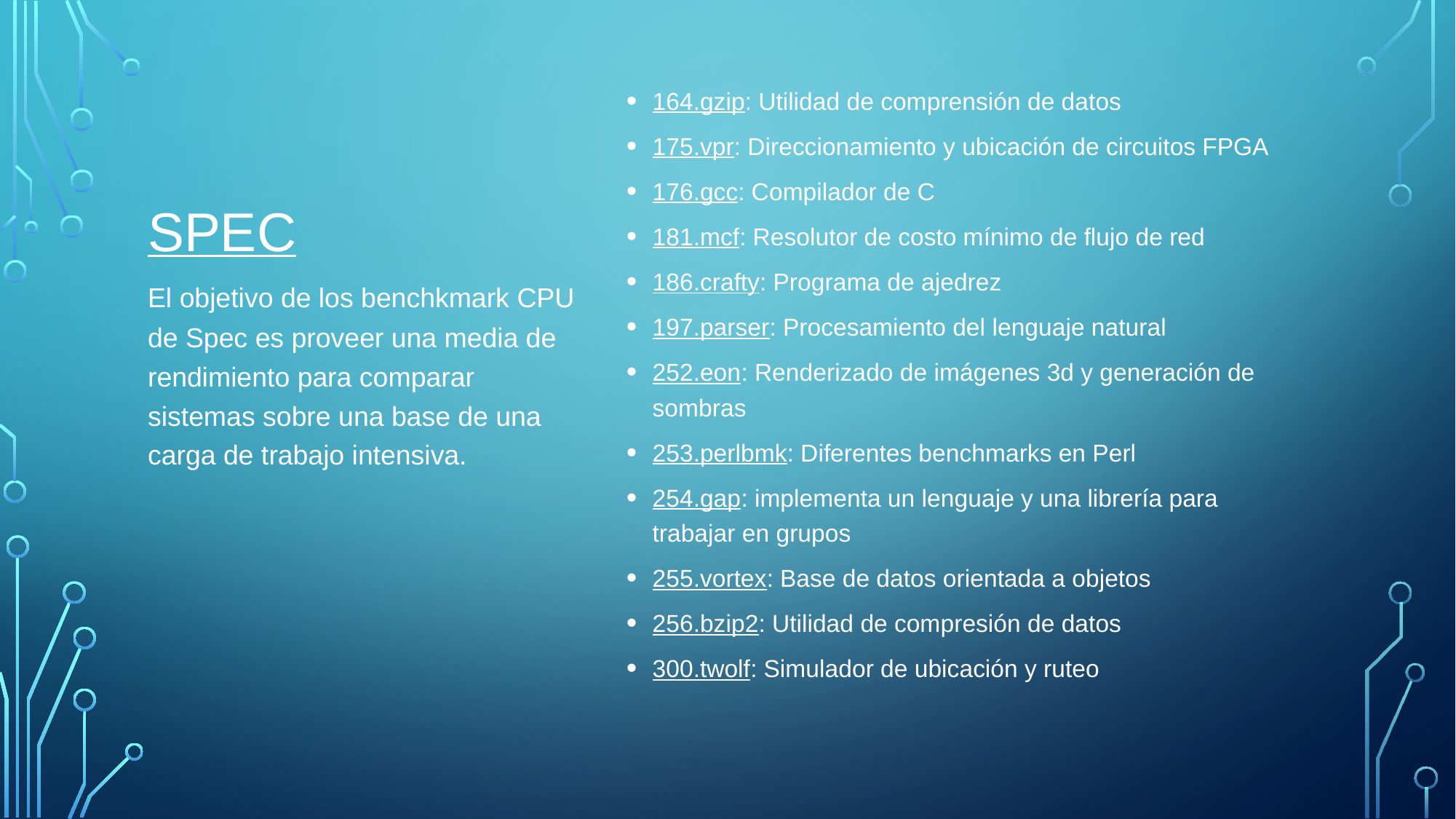

164.gzip: Utilidad de comprensión de datos
175.vpr: Direccionamiento y ubicación de circuitos FPGA
176.gcc: Compilador de C
181.mcf: Resolutor de costo mínimo de flujo de red
186.crafty: Programa de ajedrez
197.parser: Procesamiento del lenguaje natural
252.eon: Renderizado de imágenes 3d y generación de sombras
253.perlbmk: Diferentes benchmarks en Perl
254.gap: implementa un lenguaje y una librería para trabajar en grupos
255.vortex: Base de datos orientada a objetos
256.bzip2: Utilidad de compresión de datos
300.twolf: Simulador de ubicación y ruteo
# spec
El objetivo de los benchkmark CPU de Spec es proveer una media de rendimiento para comparar sistemas sobre una base de una carga de trabajo intensiva.